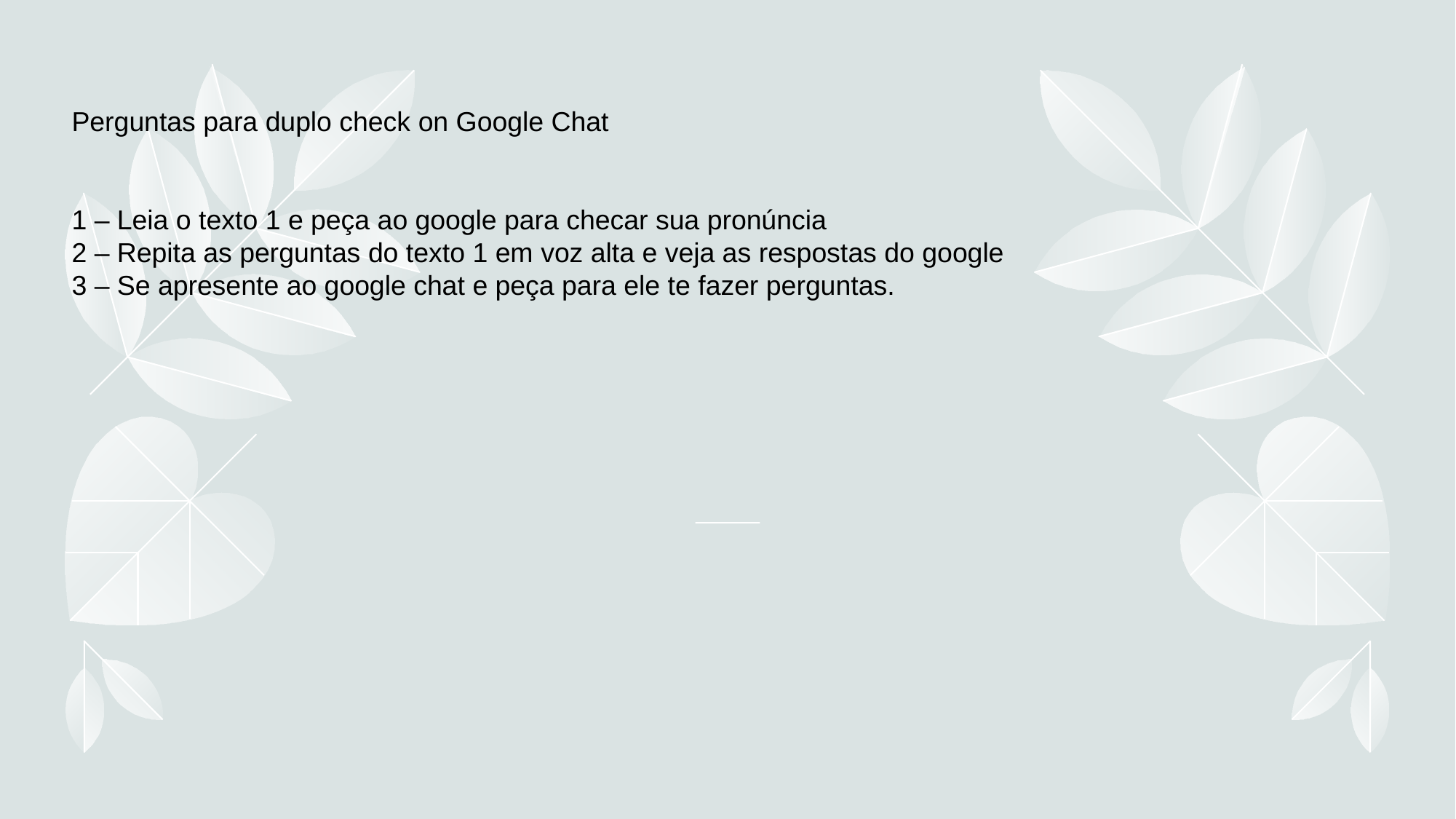

Perguntas para duplo check on Google Chat

1 – Leia o texto 1 e peça ao google para checar sua pronúncia
2 – Repita as perguntas do texto 1 em voz alta e veja as respostas do google
3 – Se apresente ao google chat e peça para ele te fazer perguntas.